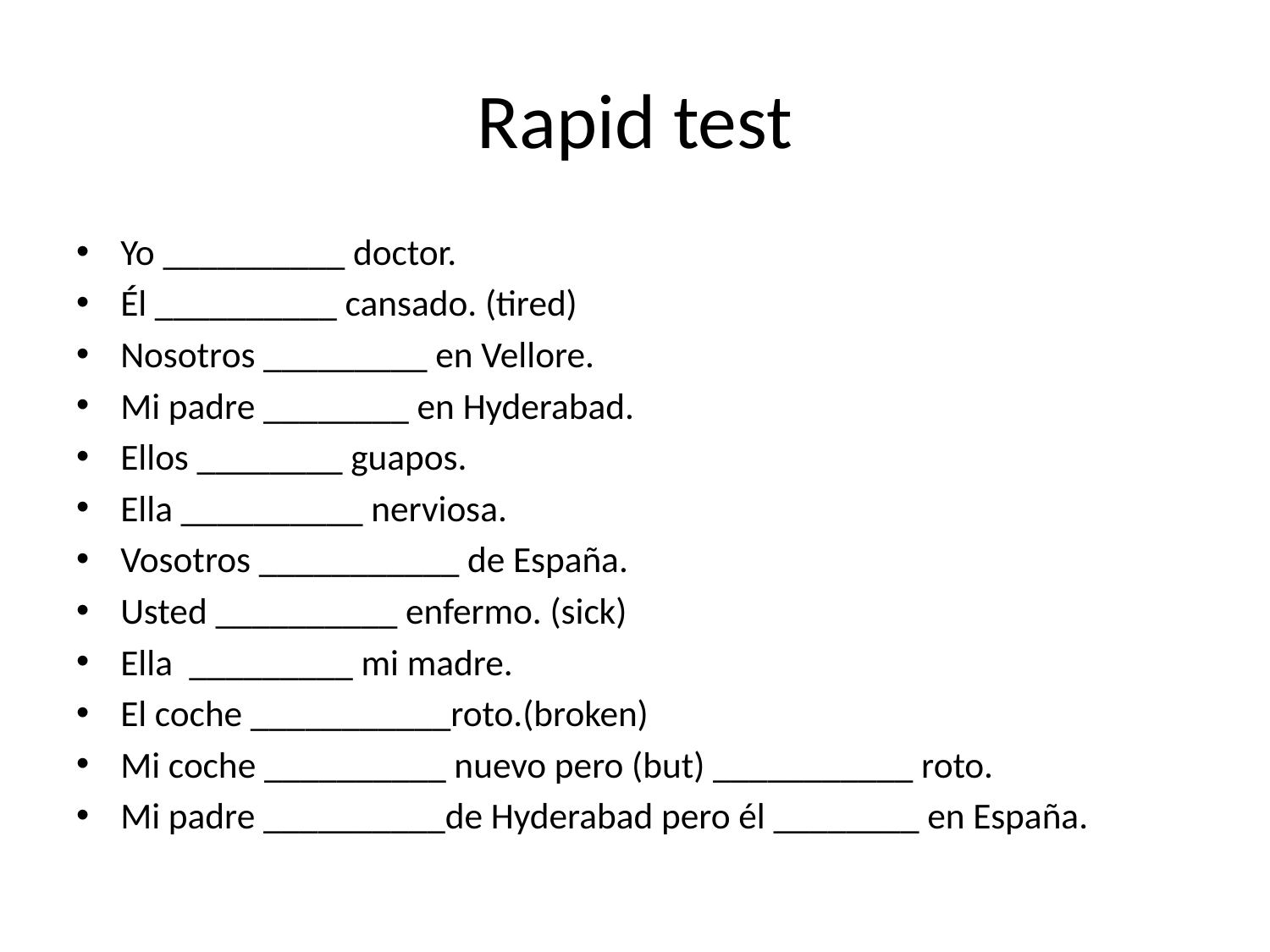

# Rapid test
Yo __________ doctor.
Él __________ cansado. (tired)
Nosotros _________ en Vellore.
Mi padre ________ en Hyderabad.
Ellos ________ guapos.
Ella __________ nerviosa.
Vosotros ___________ de España.
Usted __________ enfermo. (sick)
Ella  _________ mi madre.
El coche ___________roto.(broken)
Mi coche __________ nuevo pero (but) ___________ roto.
Mi padre __________de Hyderabad pero él ________ en España.